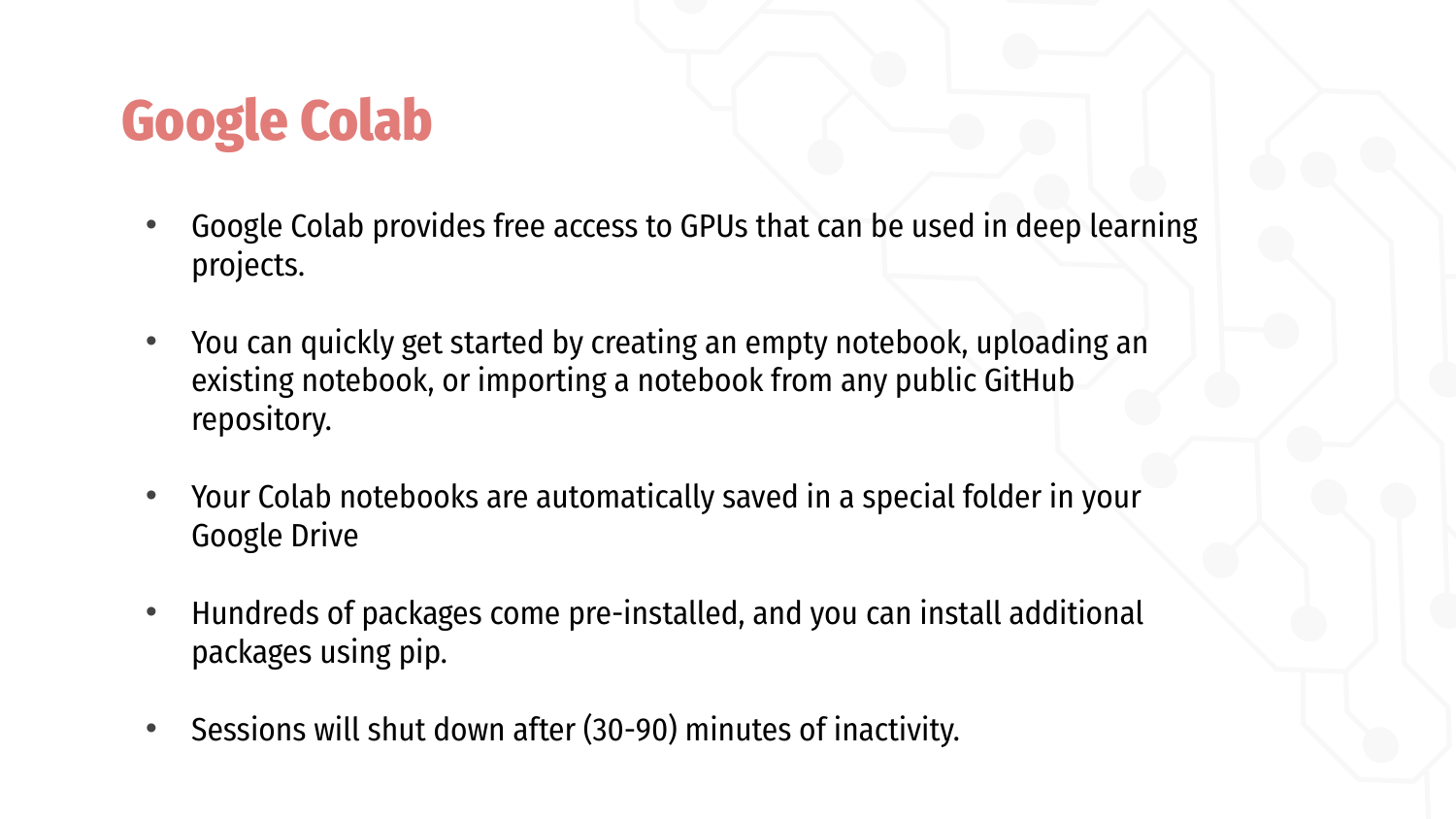

# Google Colab
Google Colab provides free access to GPUs that can be used in deep learning projects.

You can quickly get started by creating an empty notebook, uploading an existing notebook, or importing a notebook from any public GitHub repository.

Your Colab notebooks are automatically saved in a special folder in your Google Drive

Hundreds of packages come pre-installed, and you can install additional packages using pip.

Sessions will shut down after (30-90) minutes of inactivity.